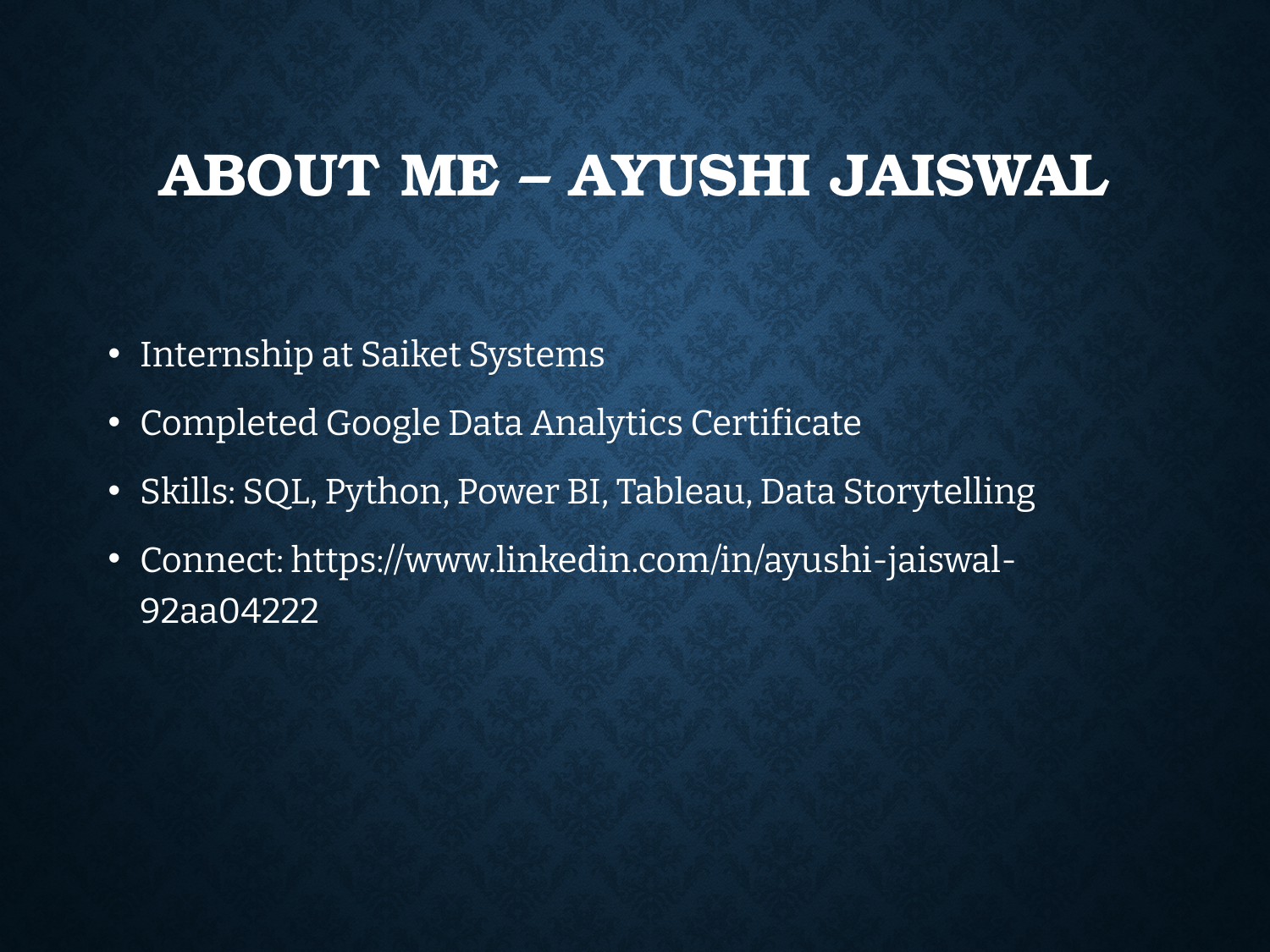

# About Me – Ayushi Jaiswal

Internship at Saiket Systems
Completed Google Data Analytics Certificate
Skills: SQL, Python, Power BI, Tableau, Data Storytelling
Connect: https://www.linkedin.com/in/ayushi-jaiswal-92aa04222